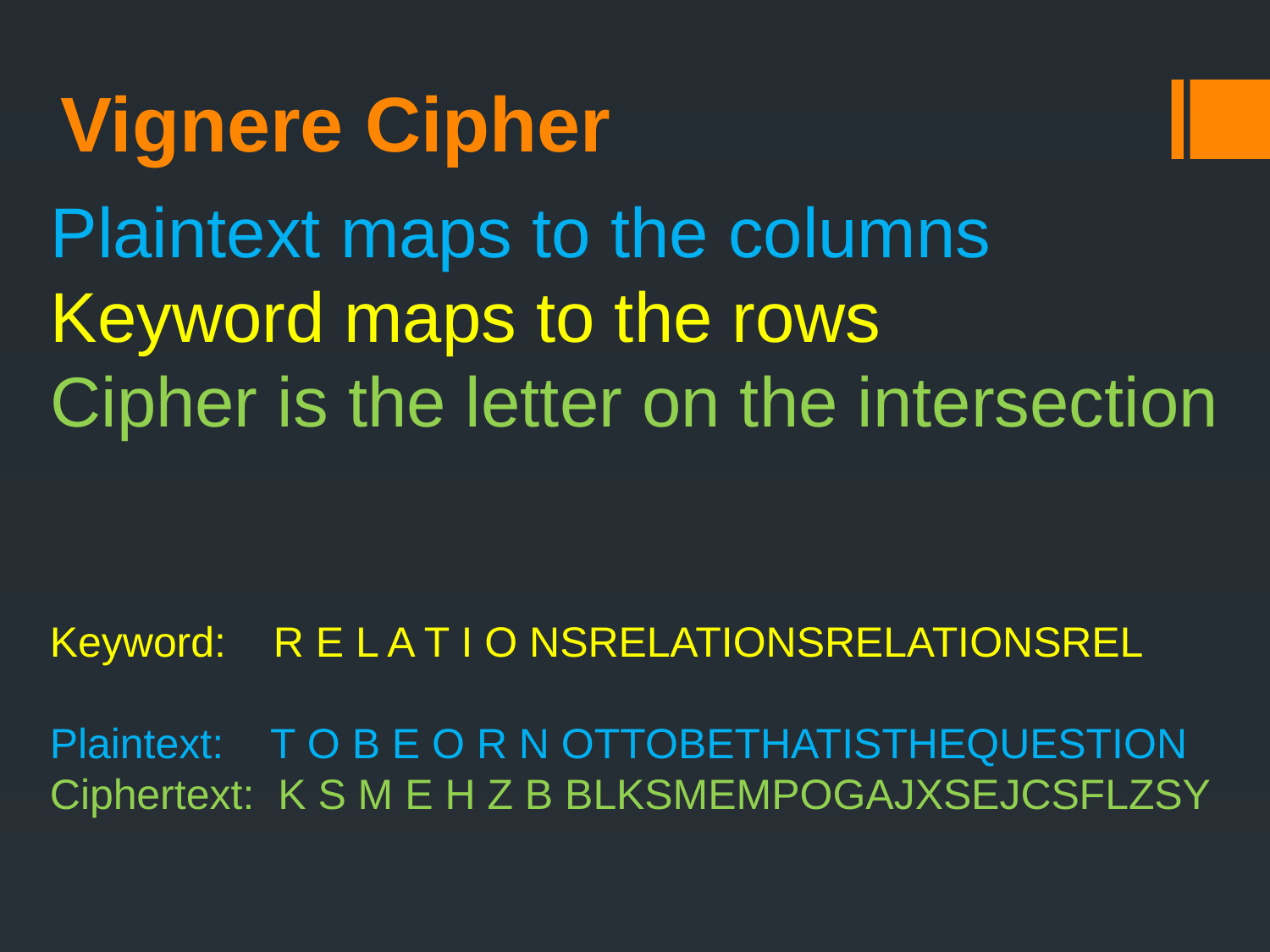

Vignere Cipher
Plaintext maps to the columns
Keyword maps to the rows
Cipher is the letter on the intersection
Keyword:    R E L A T I O NSRELATIONSRELATIONSREL

Plaintext:    T O B E O R N OTTOBETHATISTHEQUESTION
Ciphertext:  K S M E H Z B BLKSMEMPOGAJXSEJCSFLZSY